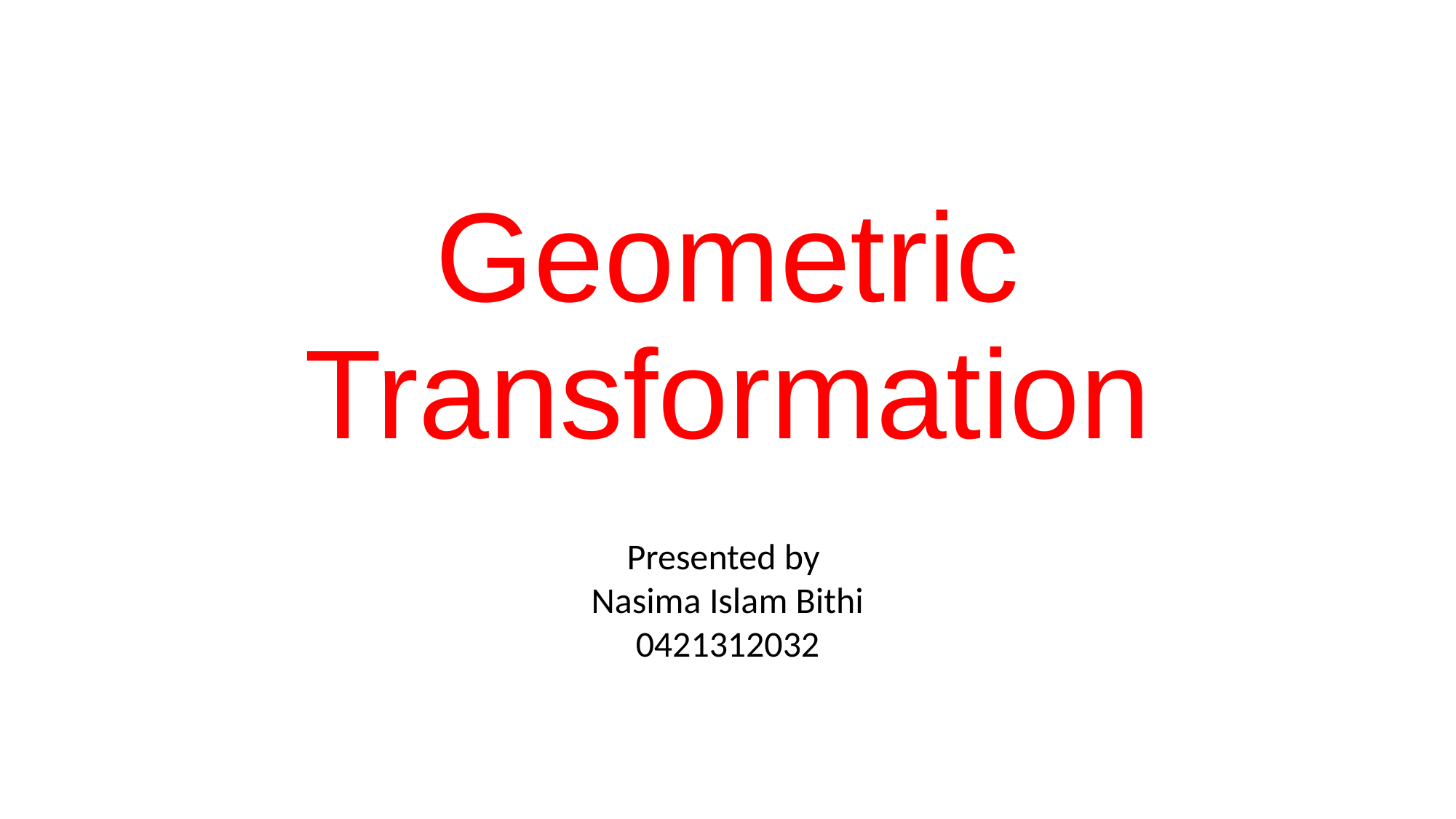

# Geometric Transformation
Presented by
Nasima Islam Bithi
0421312032